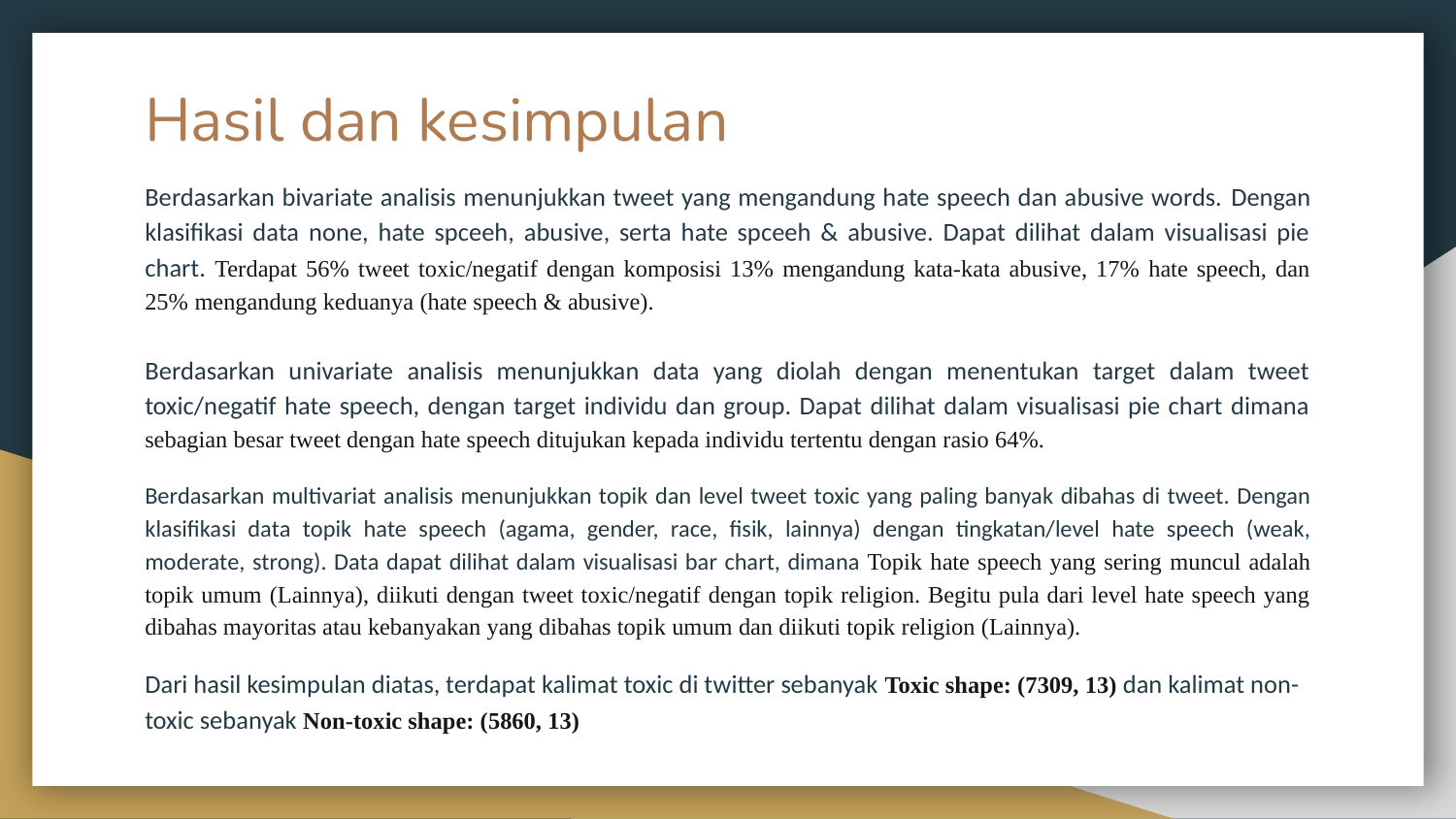

# Hasil dan kesimpulan
Berdasarkan bivariate analisis menunjukkan tweet yang mengandung hate speech dan abusive words. Dengan klasifikasi data none, hate spceeh, abusive, serta hate spceeh & abusive. Dapat dilihat dalam visualisasi pie chart. Terdapat 56% tweet toxic/negatif dengan komposisi 13% mengandung kata-kata abusive, 17% hate speech, dan 25% mengandung keduanya (hate speech & abusive).

Berdasarkan univariate analisis menunjukkan data yang diolah dengan menentukan target dalam tweet toxic/negatif hate speech, dengan target individu dan group. Dapat dilihat dalam visualisasi pie chart dimana sebagian besar tweet dengan hate speech ditujukan kepada individu tertentu dengan rasio 64%.
Berdasarkan multivariat analisis menunjukkan topik dan level tweet toxic yang paling banyak dibahas di tweet. Dengan klasifikasi data topik hate speech (agama, gender, race, fisik, lainnya) dengan tingkatan/level hate speech (weak, moderate, strong). Data dapat dilihat dalam visualisasi bar chart, dimana Topik hate speech yang sering muncul adalah topik umum (Lainnya), diikuti dengan tweet toxic/negatif dengan topik religion. Begitu pula dari level hate speech yang dibahas mayoritas atau kebanyakan yang dibahas topik umum dan diikuti topik religion (Lainnya).
Dari hasil kesimpulan diatas, terdapat kalimat toxic di twitter sebanyak Toxic shape: (7309, 13) dan kalimat non-toxic sebanyak Non-toxic shape: (5860, 13)